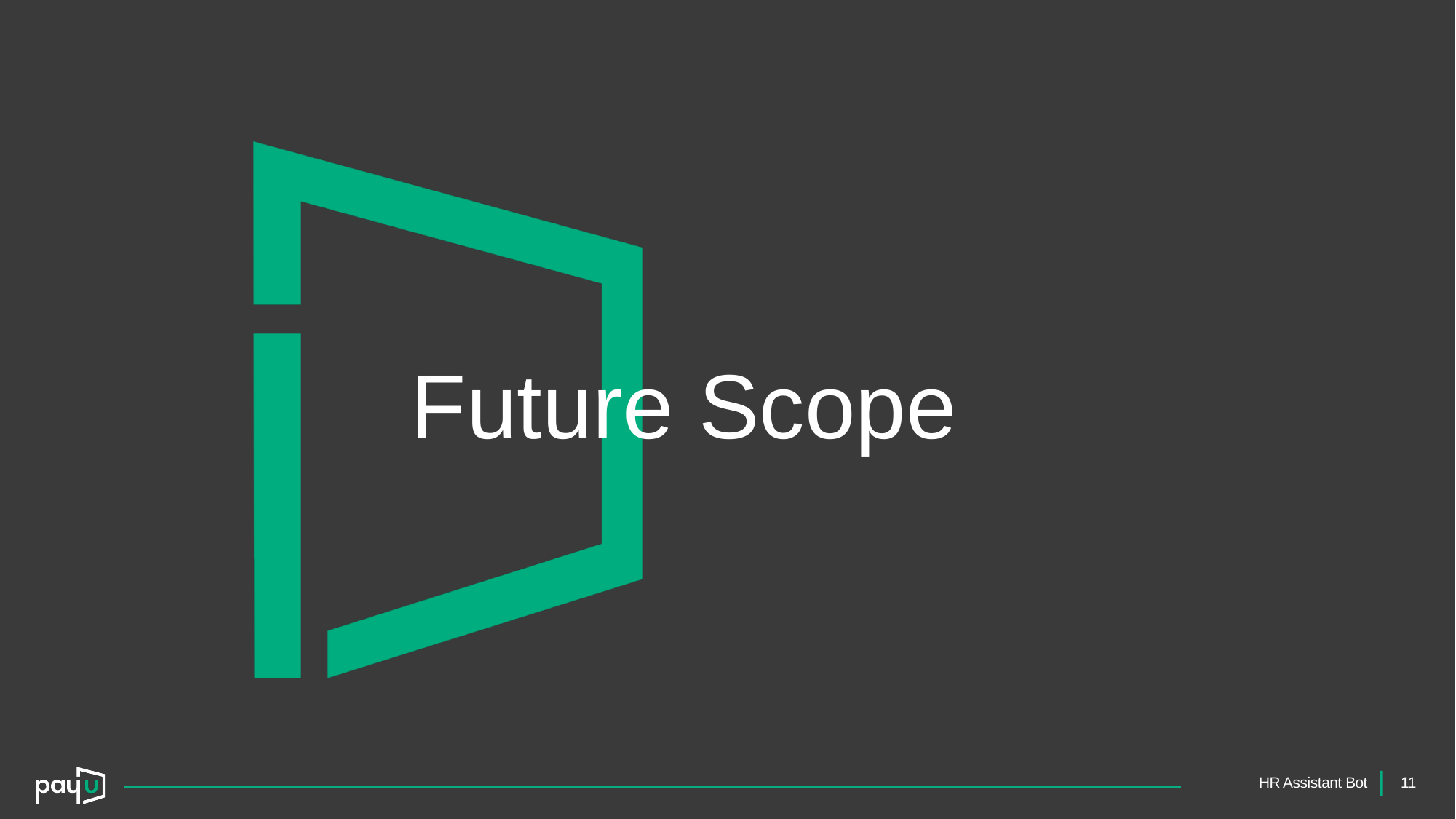

# Future Scope
11

|
HR Assistant Bot